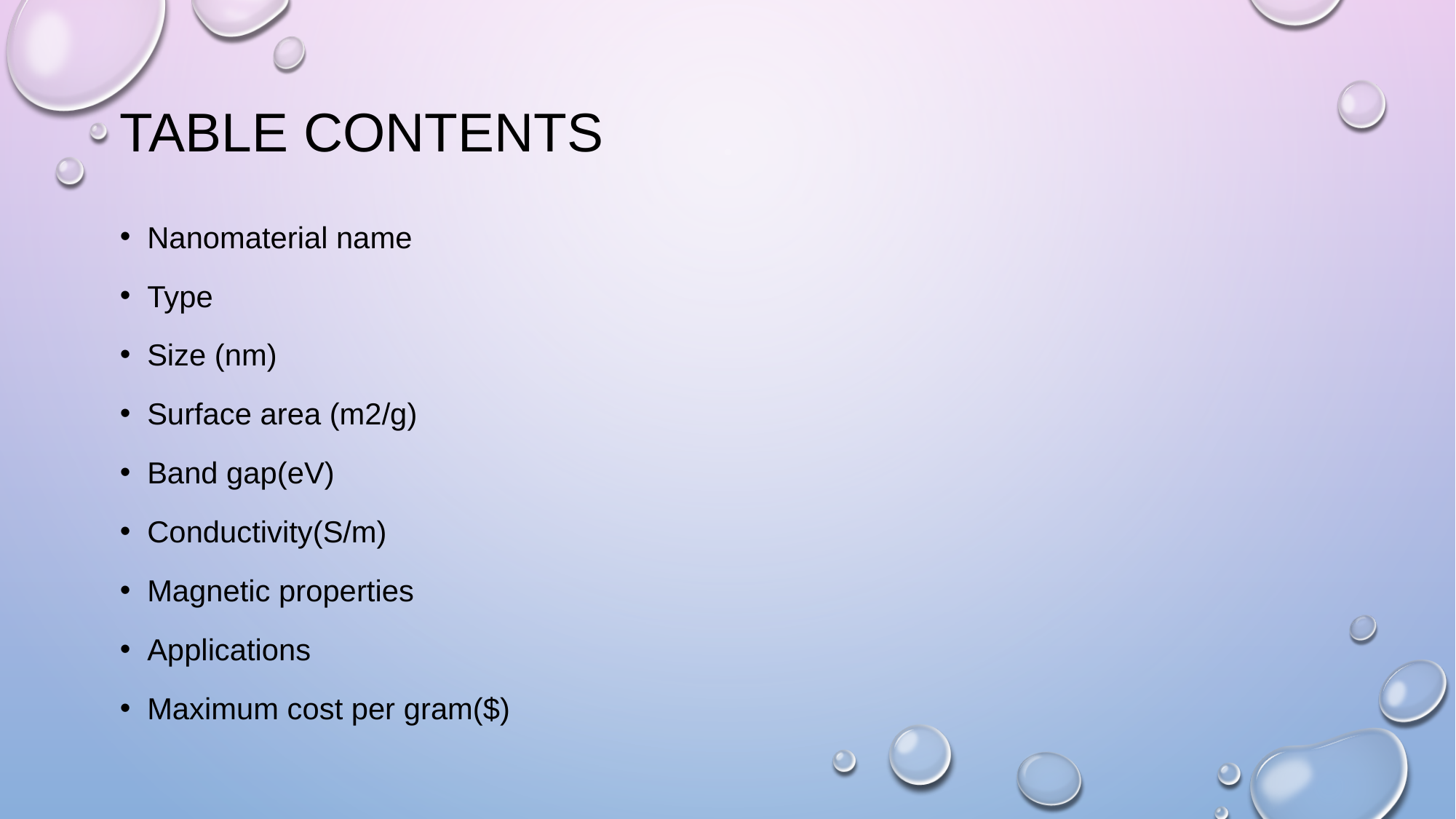

# TABLE Contents
Nanomaterial name
Type
Size (nm)
Surface area (m2/g)
Band gap(eV)
Conductivity(S/m)
Magnetic properties
Applications
Maximum cost per gram($)